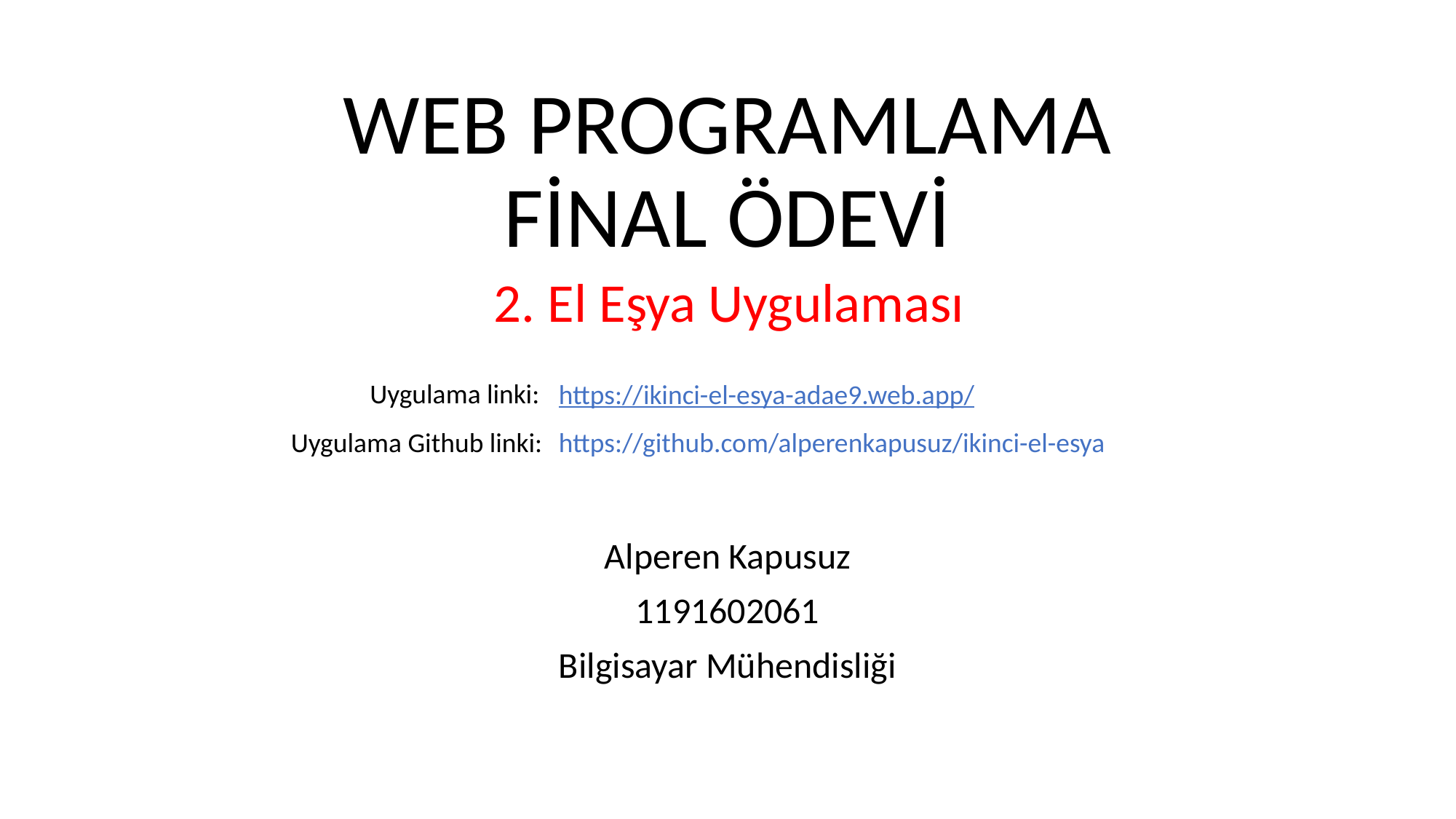

# WEB PROGRAMLAMA FİNAL ÖDEVİ
2. El Eşya Uygulaması
Uygulama linki:
https://ikinci-el-esya-adae9.web.app/
Uygulama Github linki:
https://github.com/alperenkapusuz/ikinci-el-esya
Alperen Kapusuz
1191602061
Bilgisayar Mühendisliği